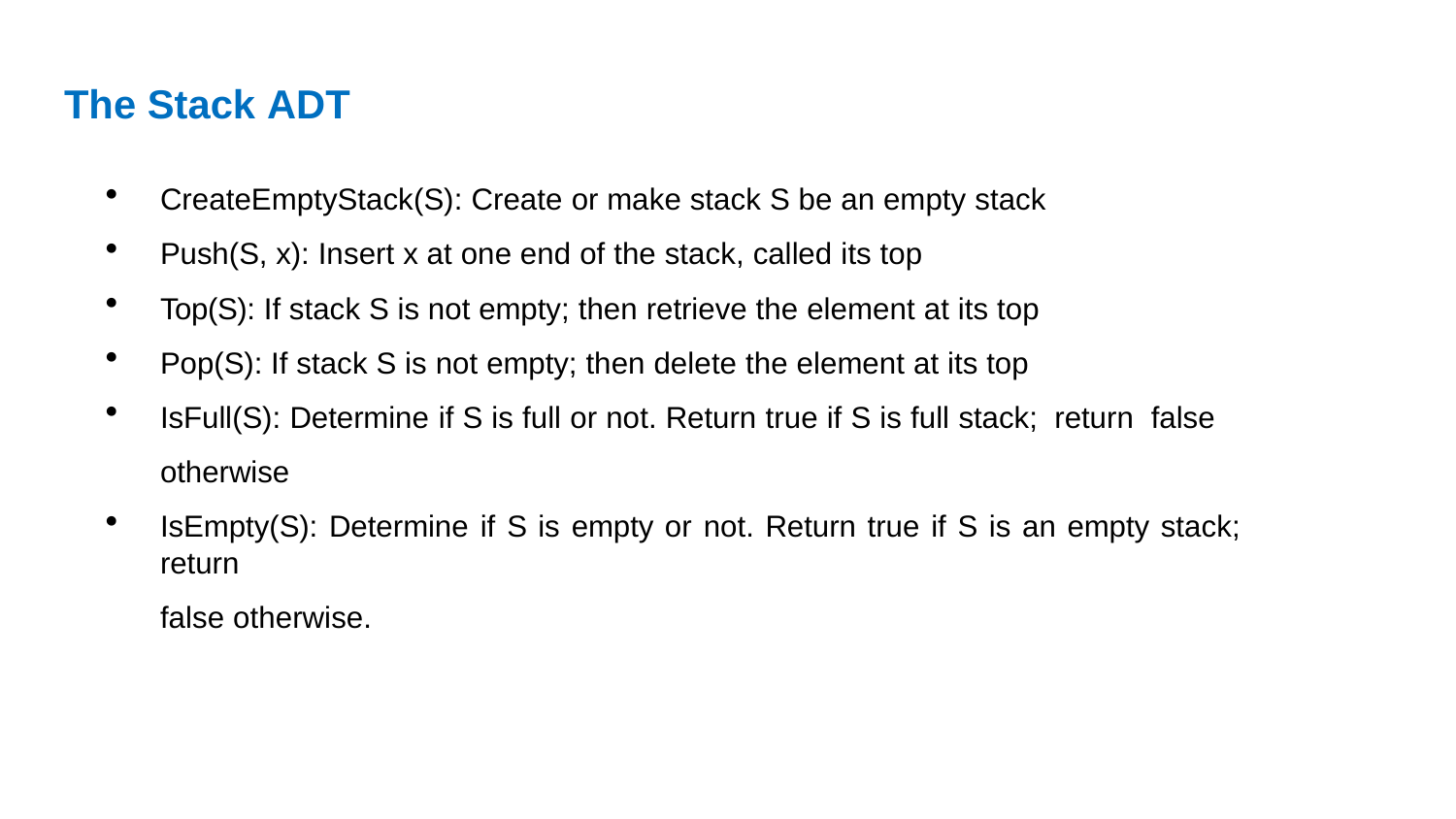

# The Stack ADT
CreateEmptyStack(S): Create or make stack S be an empty stack
Push(S, x): Insert x at one end of the stack, called its top
Top(S): If stack S is not empty; then retrieve the element at its top
Pop(S): If stack S is not empty; then delete the element at its top
IsFull(S): Determine if S is full or not. Return true if S is full stack; return false  otherwise
IsEmpty(S): Determine if S is empty or not. Return true if S is an empty stack; return
false otherwise.